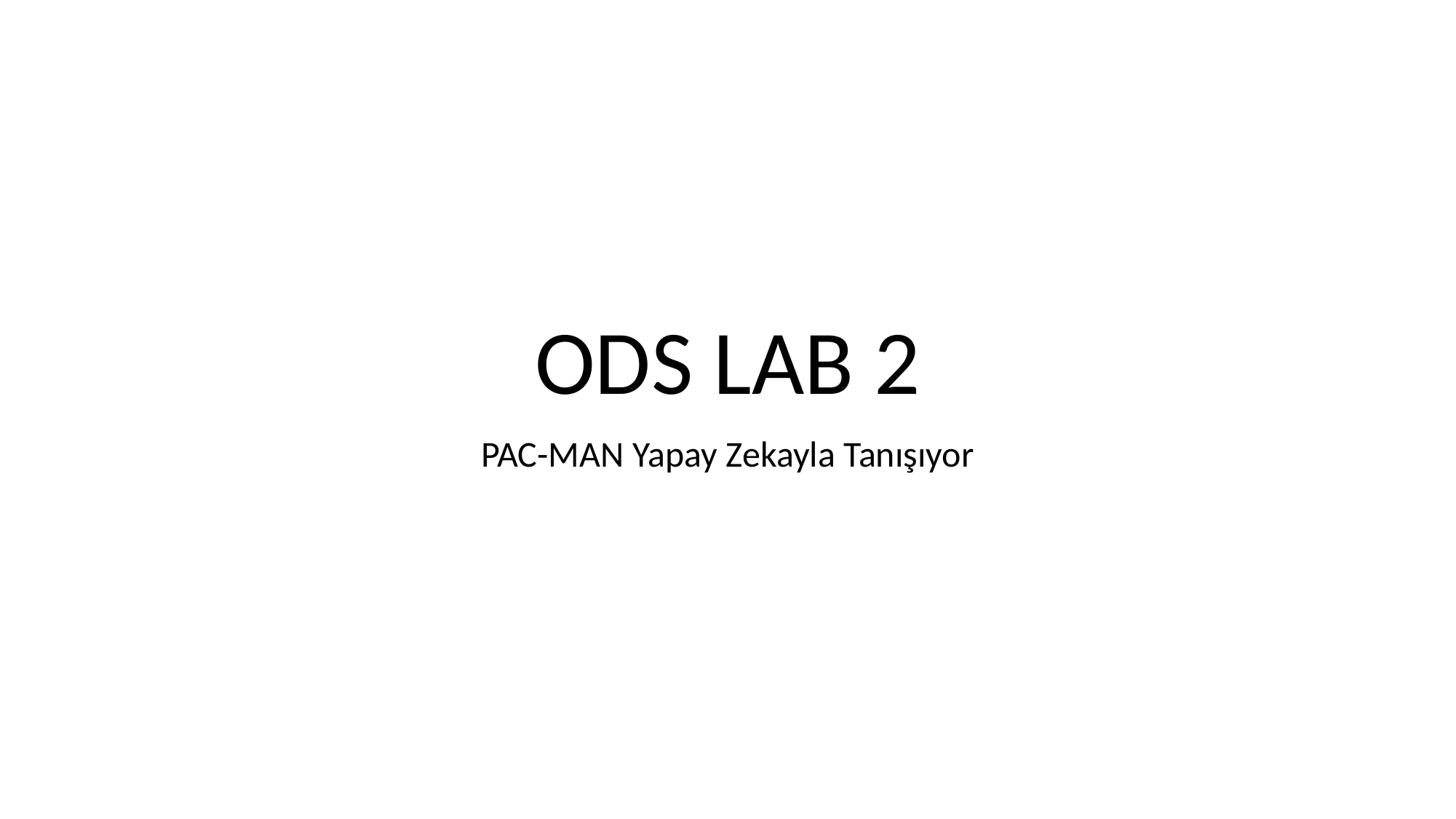

# ODS LAB 2
PAC-MAN Yapay Zekayla Tanışıyor